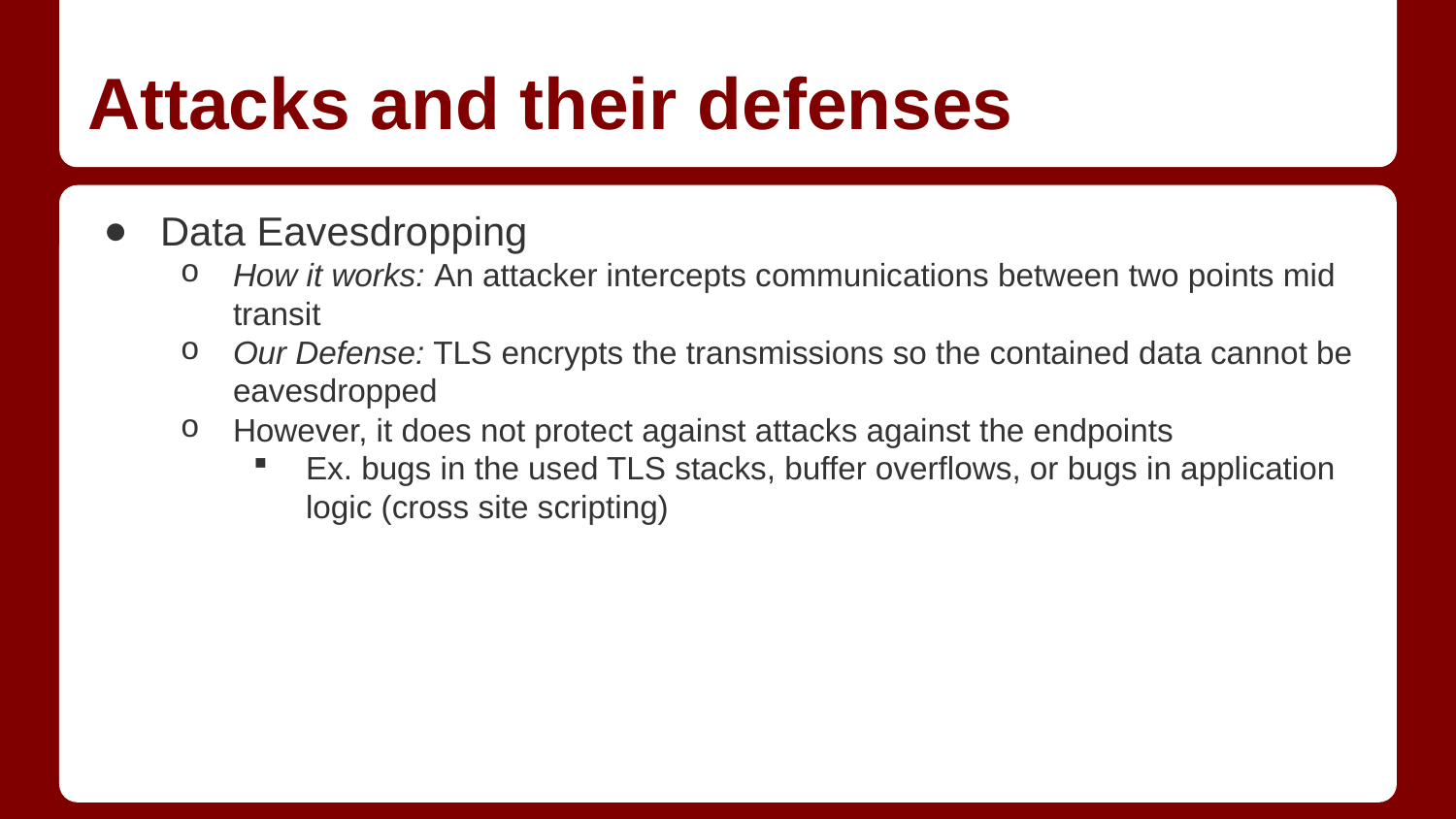

# Attacks and their defenses
Data Eavesdropping
How it works: An attacker intercepts communications between two points mid transit
Our Defense: TLS encrypts the transmissions so the contained data cannot be eavesdropped
However, it does not protect against attacks against the endpoints
Ex. bugs in the used TLS stacks, buffer overflows, or bugs in application logic (cross site scripting)